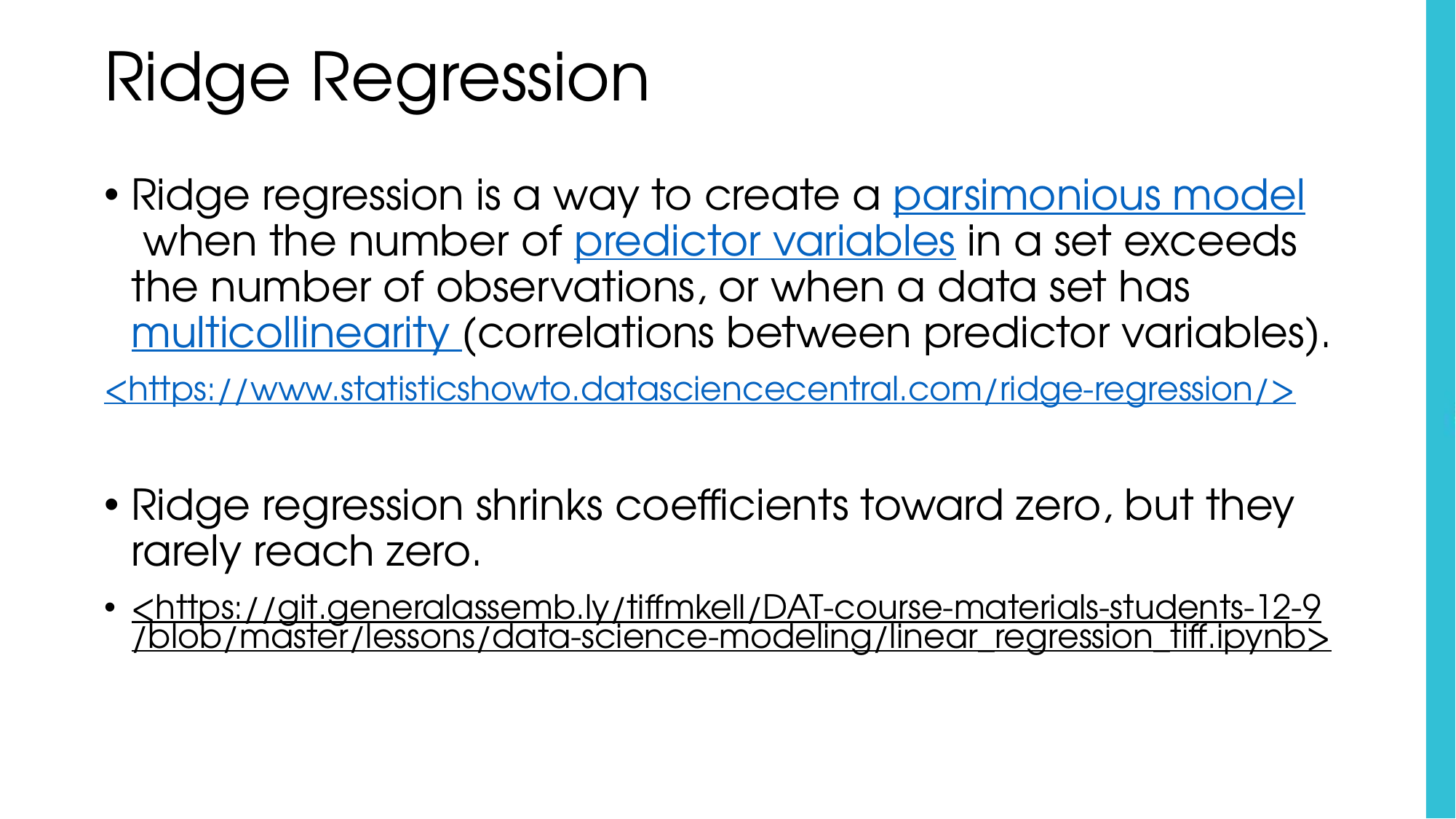

# Ridge Regression
Ridge regression is a way to create a parsimonious model when the number of predictor variables in a set exceeds the number of observations, or when a data set has multicollinearity (correlations between predictor variables).
<https://www.statisticshowto.datasciencecentral.com/ridge-regression/>

Ridge regression shrinks coefficients toward zero, but they rarely reach zero.
<https://git.generalassemb.ly/tiffmkell/DAT-course-materials-students-12-9/blob/master/lessons/data-science-modeling/linear_regression_tiff.ipynb>